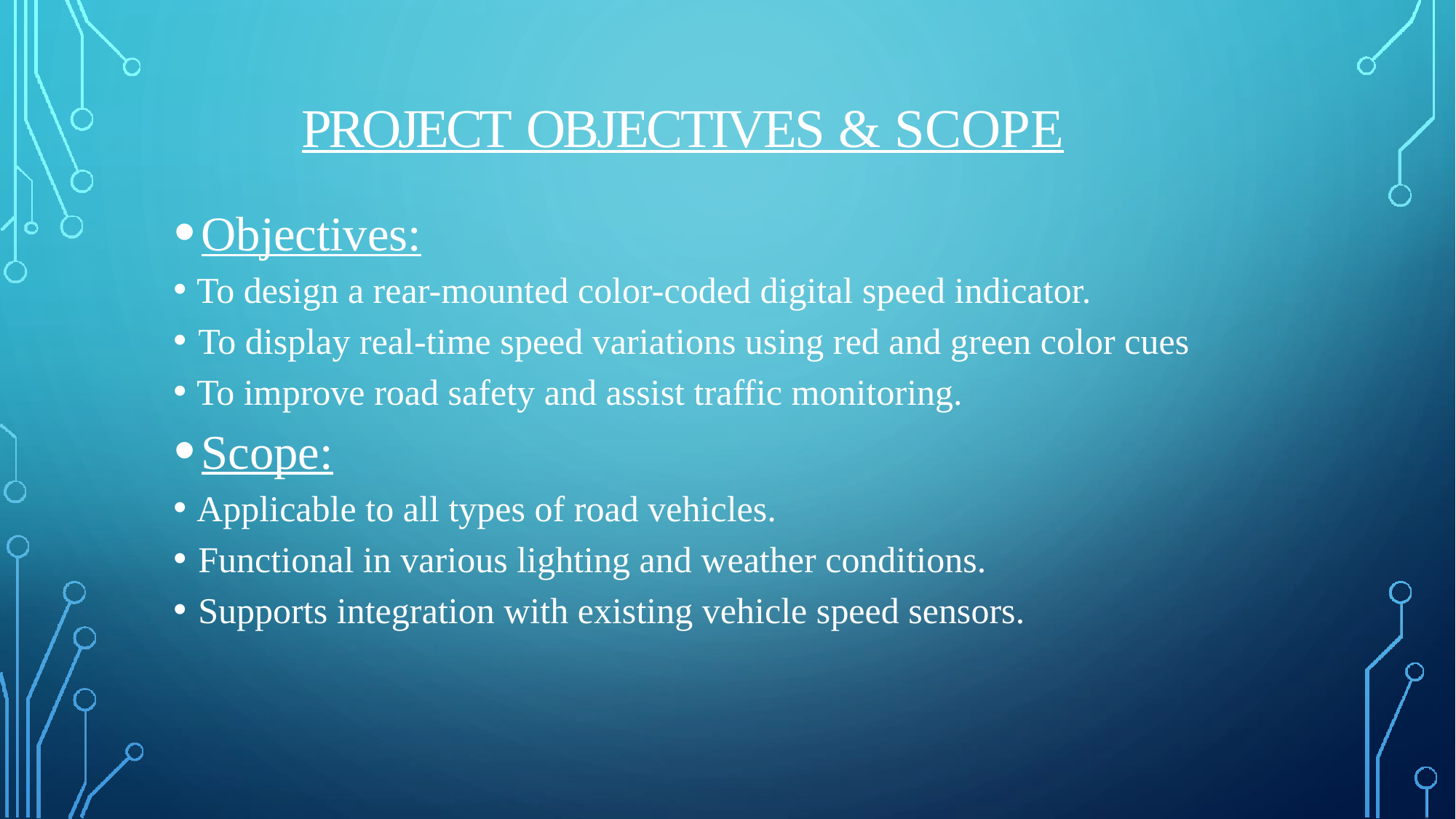

# PROJECT OBJECTIVES & SCOPE
Objectives:
• To design a rear-mounted color-coded digital speed indicator.
• To display real-time speed variations using red and green color cues
• To improve road safety and assist traffic monitoring.
Scope:
• Applicable to all types of road vehicles.
• Functional in various lighting and weather conditions.
• Supports integration with existing vehicle speed sensors.